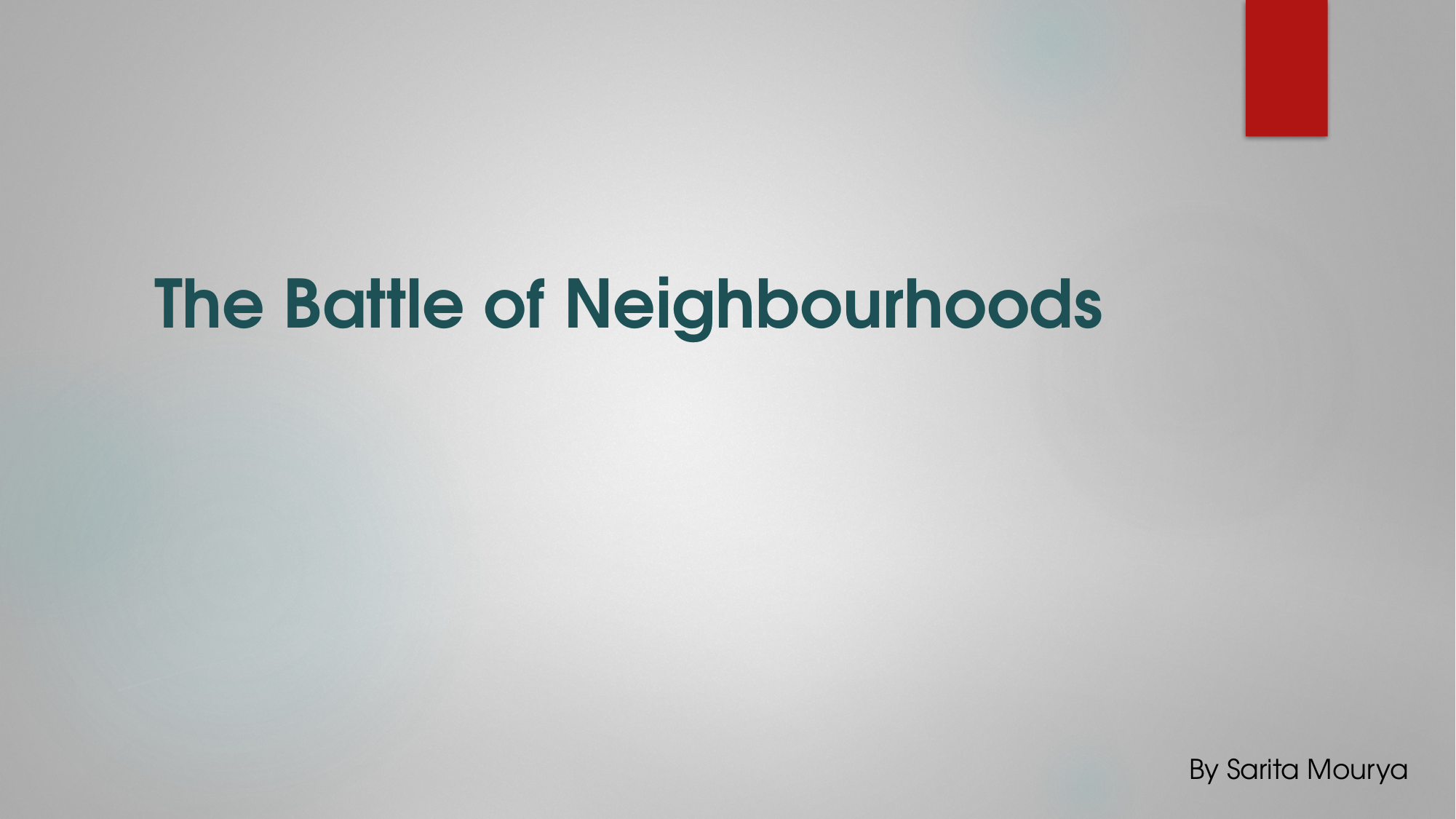

# The Battle of Neighbourhoods
By Sarita Mourya